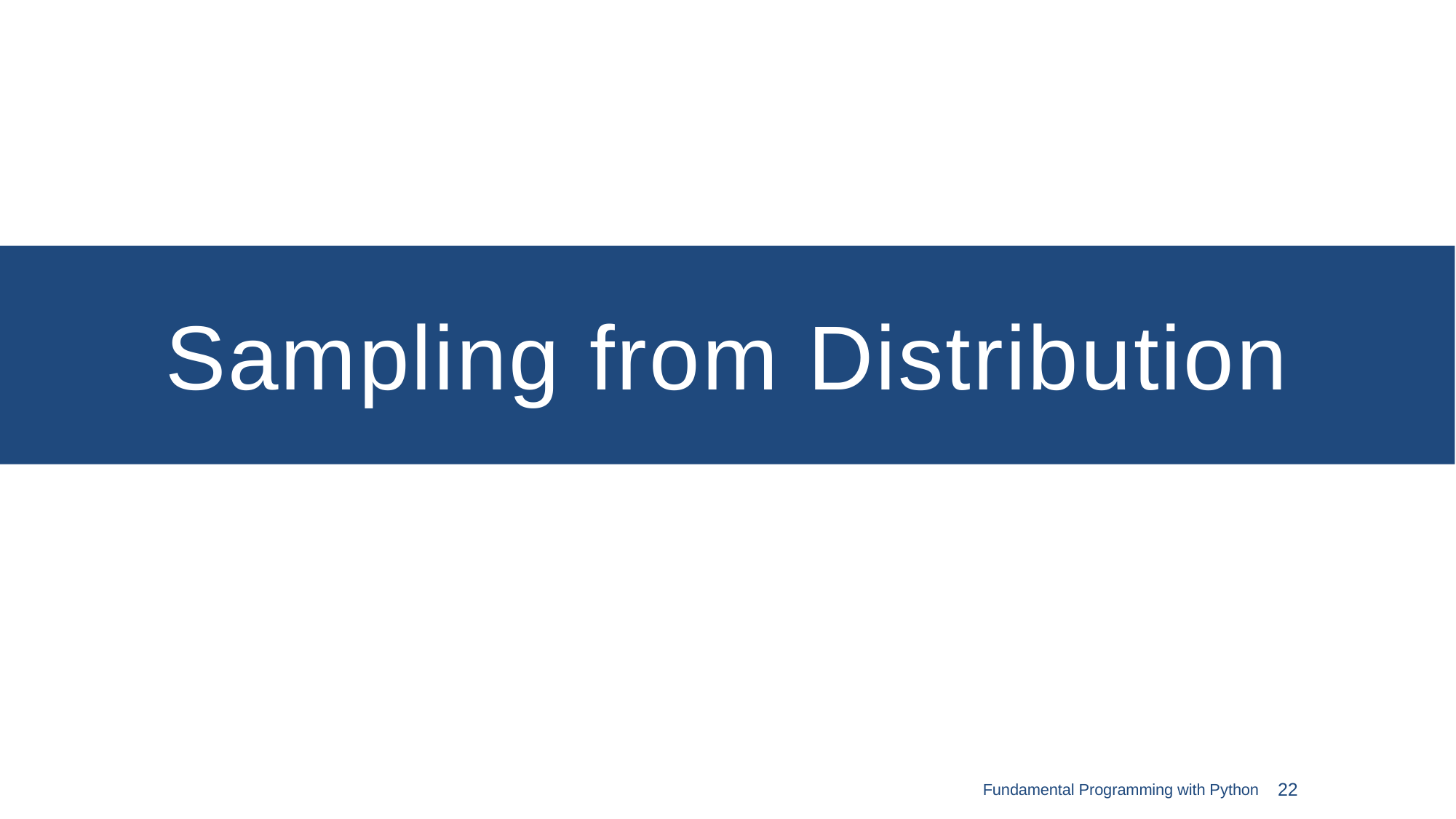

# Sampling from Distribution
Fundamental Programming with Python
22